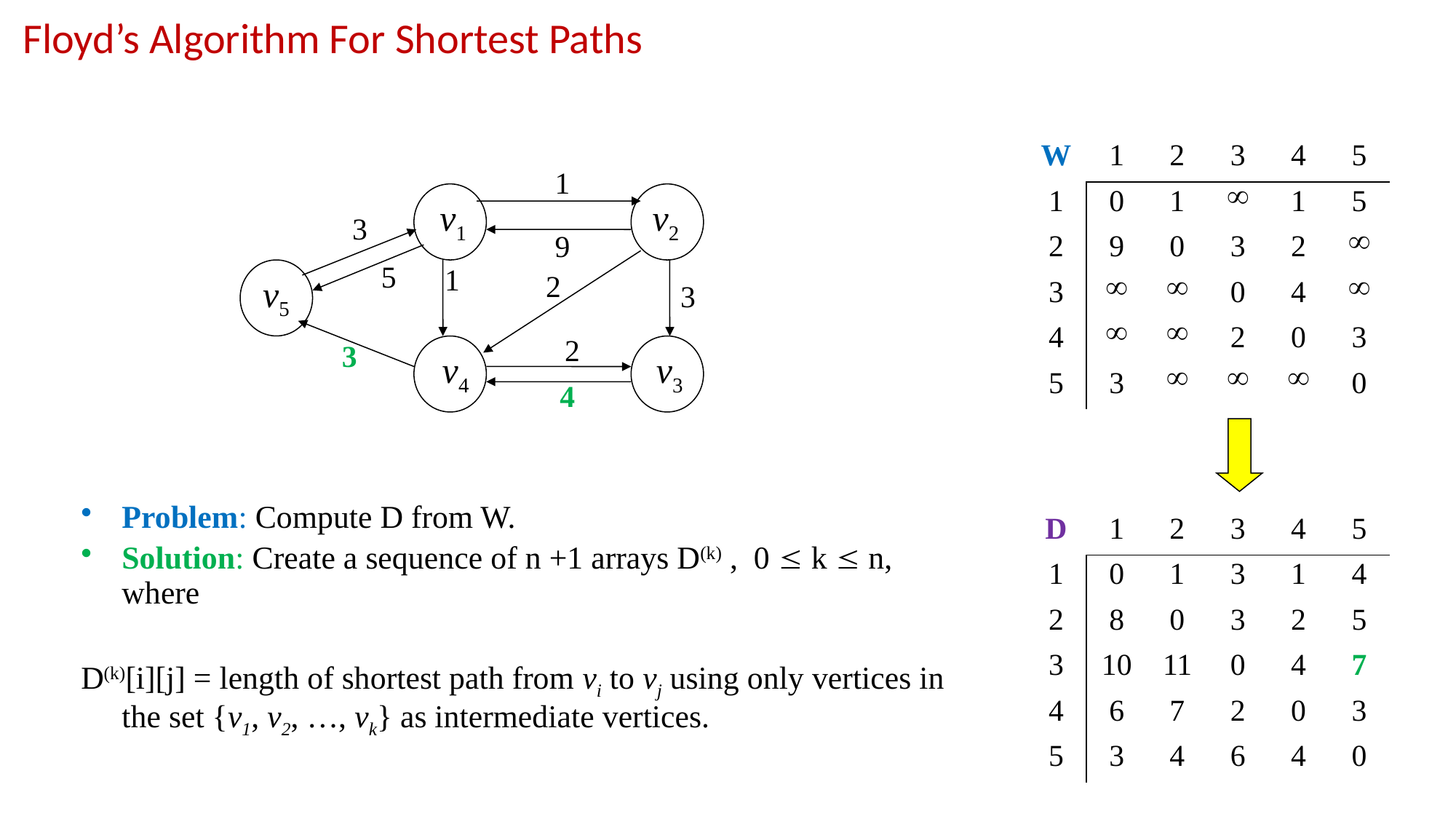

# Floyd’s Algorithm For Shortest Paths
| W | 1 | 2 | 3 | 4 | 5 |
| --- | --- | --- | --- | --- | --- |
| 1 | 0 | 1 | ∞ | 1 | 5 |
| 2 | 9 | 0 | 3 | 2 | ∞ |
| 3 | ∞ | ∞ | 0 | 4 | ∞ |
| 4 | ∞ | ∞ | 2 | 0 | 3 |
| 5 | 3 | ∞ | ∞ | ∞ | 0 |
1
 v1
v2

3
9

5
v5

2
3

2

3
 v4
 v3

4

1

Problem: Compute D from W.
Solution: Create a sequence of n +1 arrays D(k) ,  0 ≤ k ≤ n,  where

D(k)[i][j] = length of shortest path from vi to vj using only vertices in the set {v1, v2, …, vk} as intermediate vertices.
| D | 1 | 2 | 3 | 4 | 5 |
| --- | --- | --- | --- | --- | --- |
| 1 | 0 | 1 | 3 | 1 | 4 |
| 2 | 8 | 0 | 3 | 2 | 5 |
| 3 | 10 | 11 | 0 | 4 | 7 |
| 4 | 6 | 7 | 2 | 0 | 3 |
| 5 | 3 | 4 | 6 | 4 | 0 |